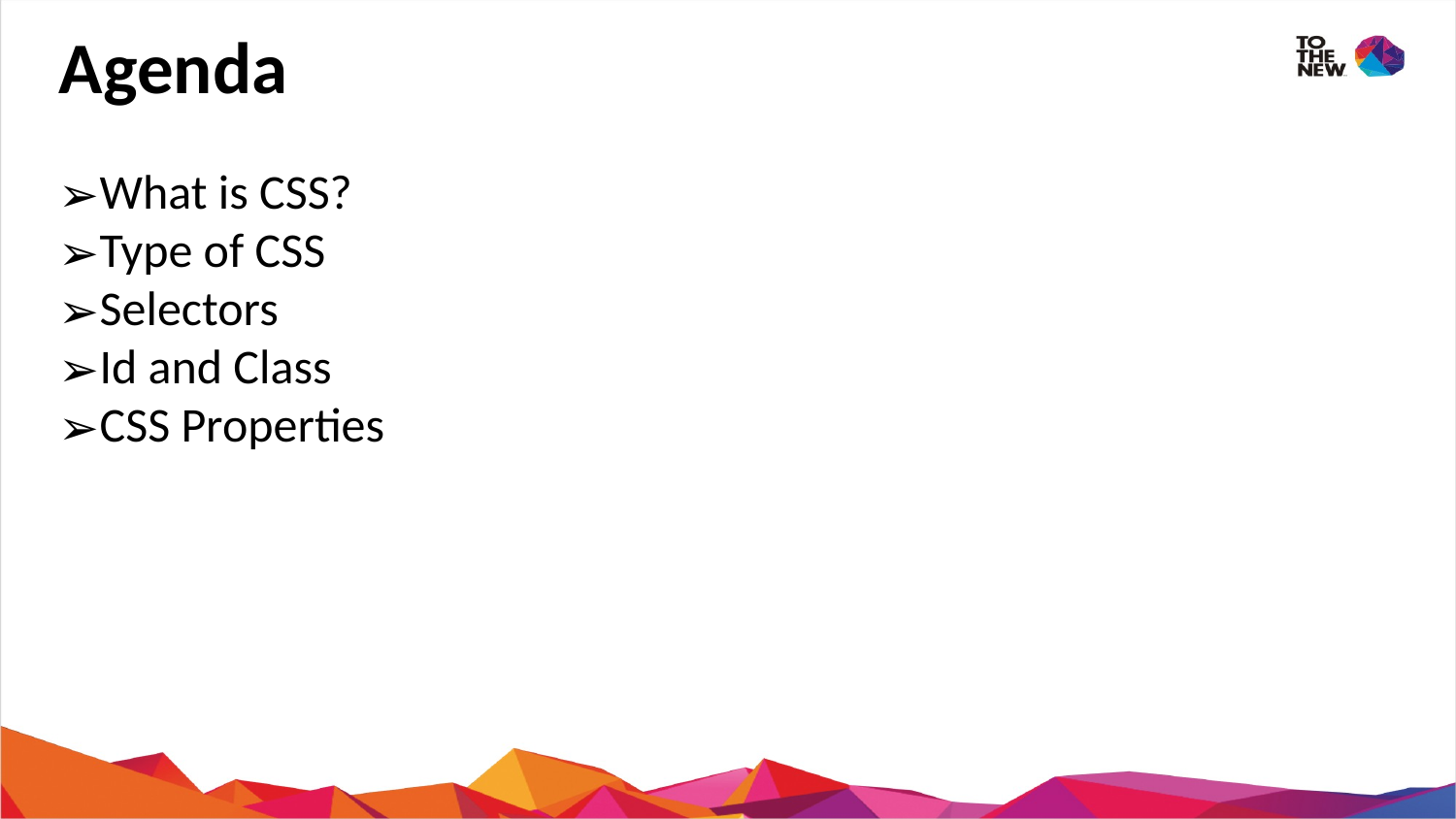

Agenda
What is CSS?
Type of CSS
Selectors
Id and Class
CSS Properties